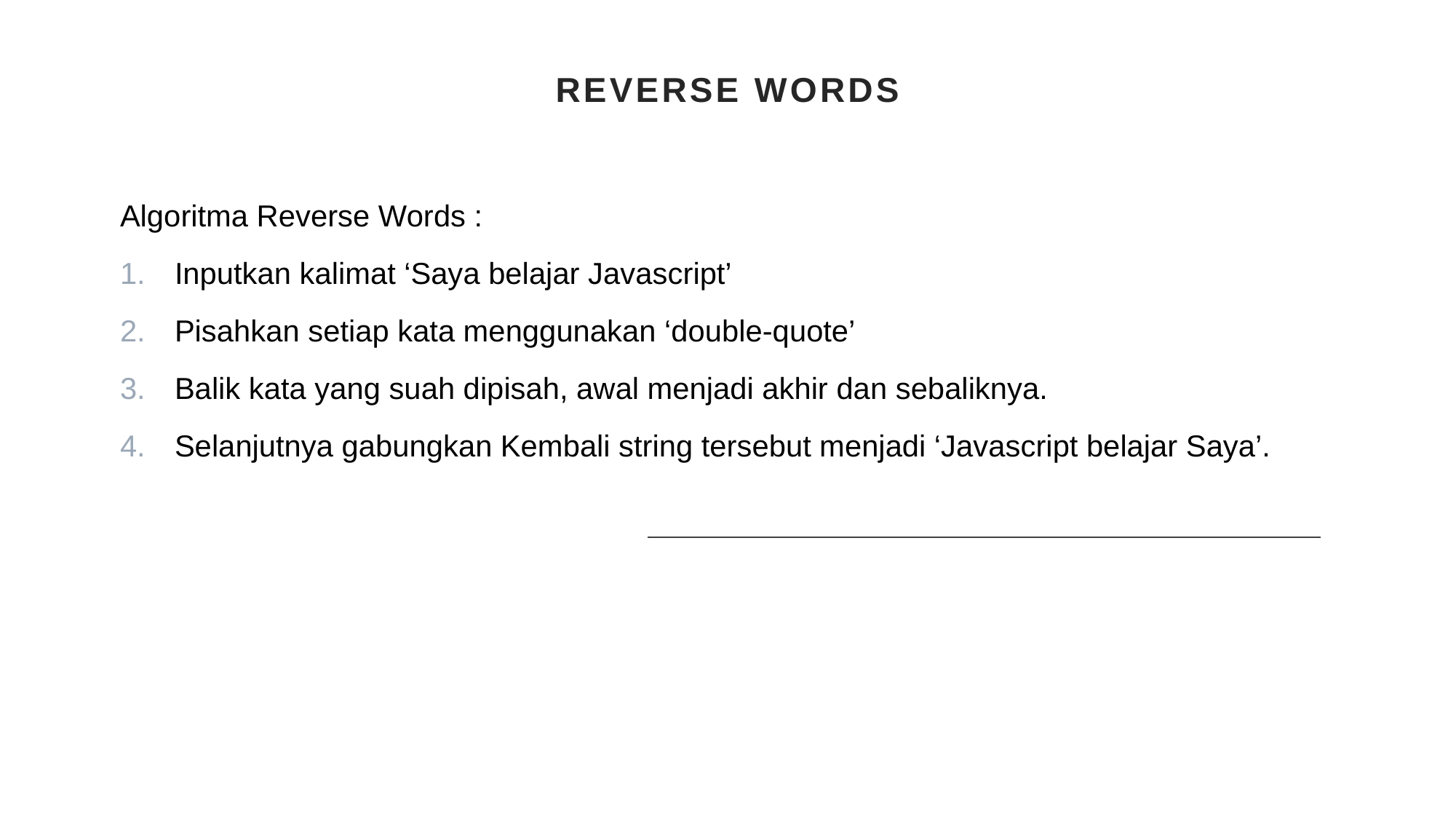

Reverse Words
Algoritma Reverse Words :
Inputkan kalimat ‘Saya belajar Javascript’
Pisahkan setiap kata menggunakan ‘double-quote’
Balik kata yang suah dipisah, awal menjadi akhir dan sebaliknya.
Selanjutnya gabungkan Kembali string tersebut menjadi ‘Javascript belajar Saya’.